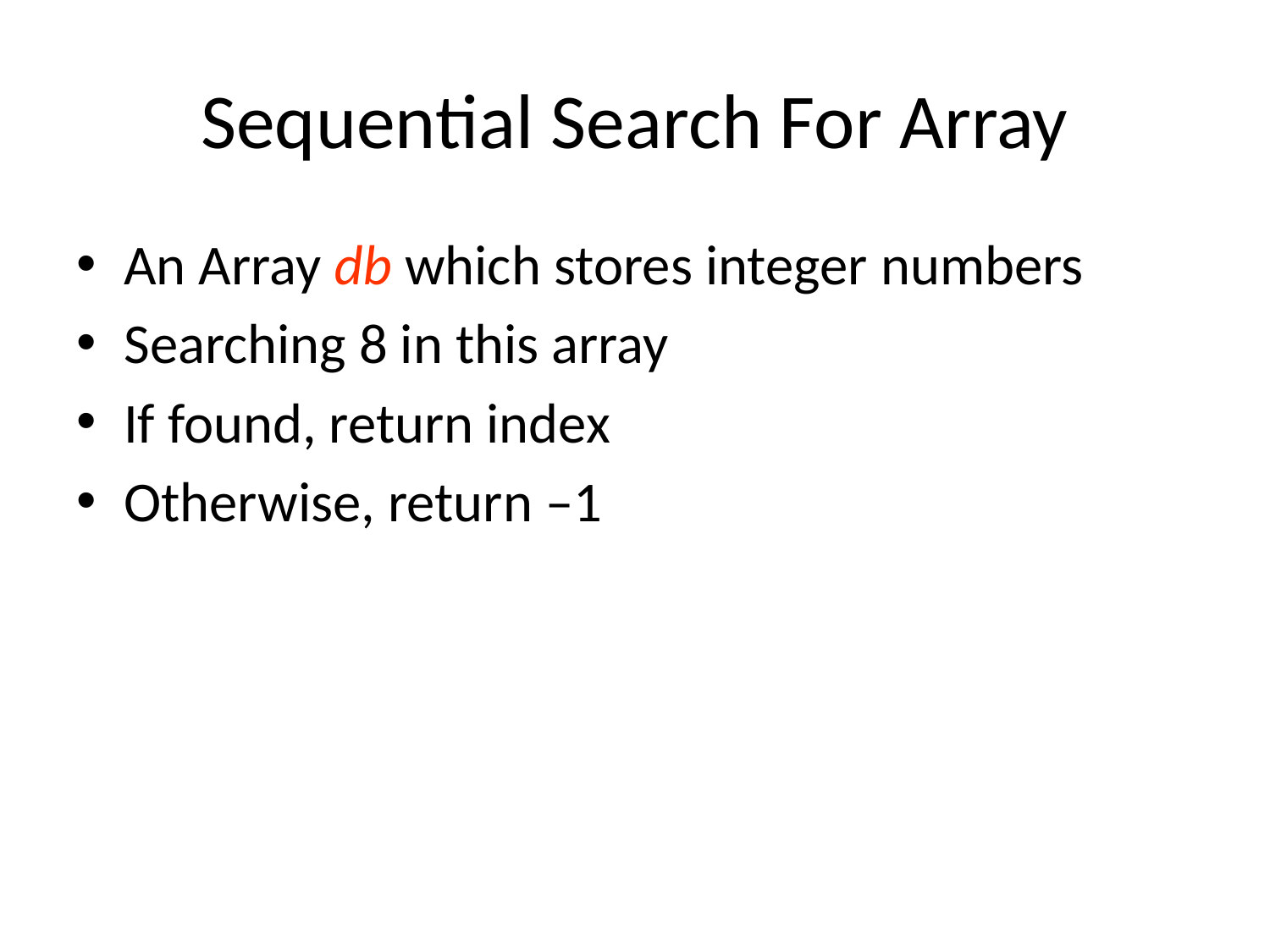

# Sequential Search For Array
An Array db which stores integer numbers
Searching 8 in this array
If found, return index
Otherwise, return –1